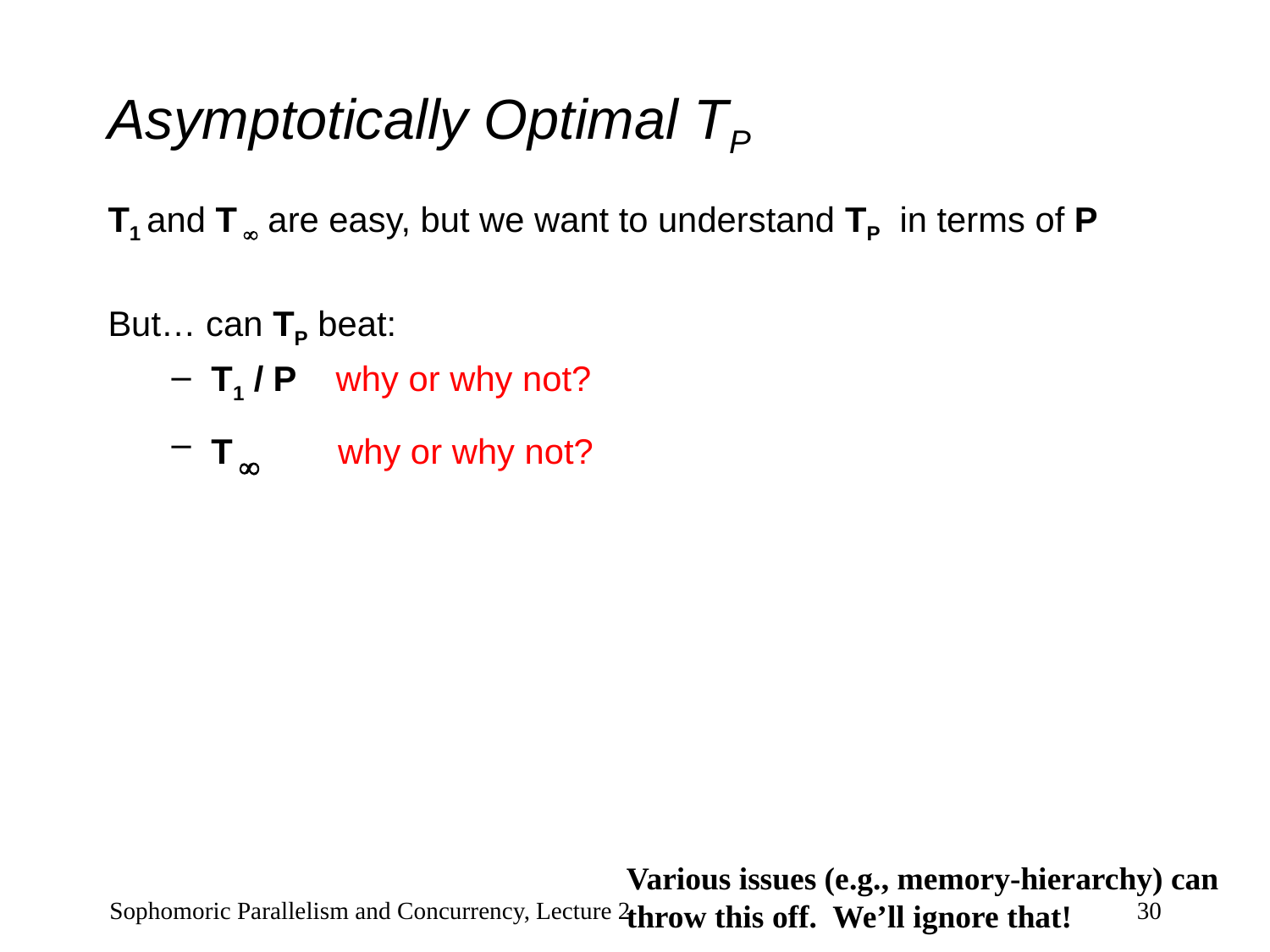

# Asymptotically Optimal TP
T1 and T ∞ are easy, but we want to understand TP  in terms of P

But… can TP beat:
T1 / P    why or why not?
T ∞        why or why not?

Various issues (e.g., memory-hierarchy) can throw this off.  We’ll ignore that!
Sophomoric Parallelism and Concurrency, Lecture 2
30